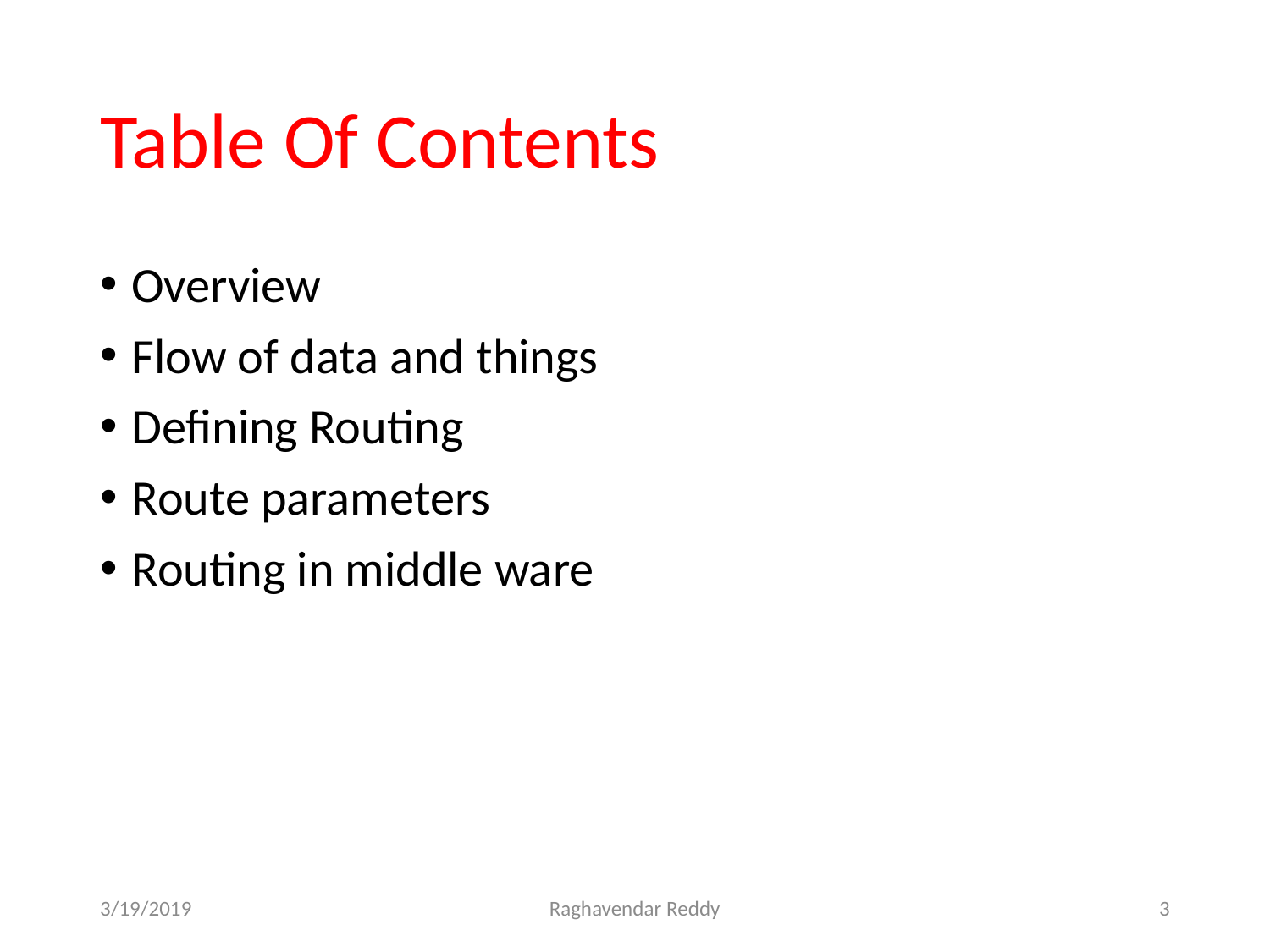

# Table Of Contents
Overview
Flow of data and things
Defining Routing
Route parameters
Routing in middle ware

3/19/2019
Raghavendar Reddy
3